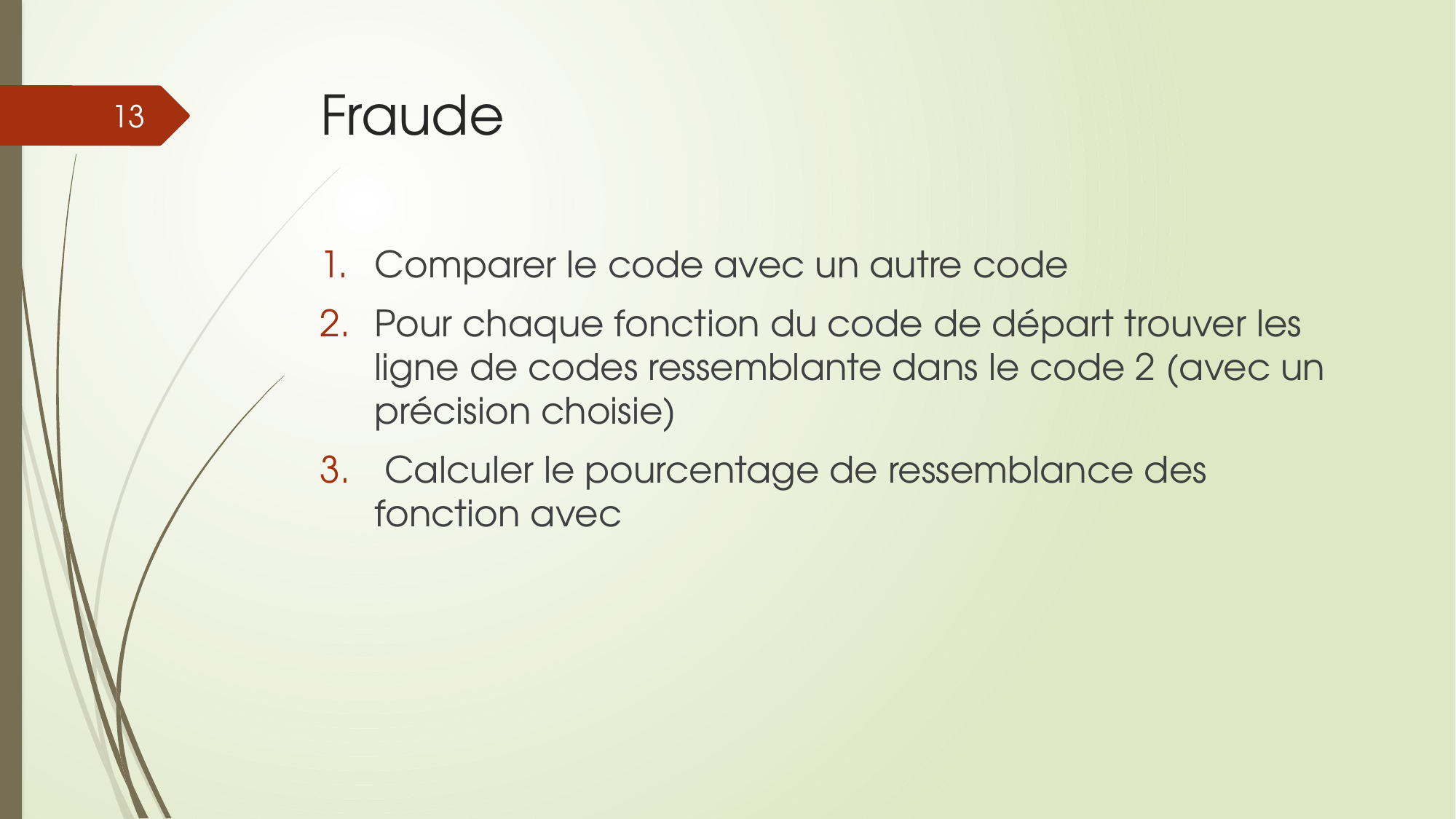

# Fraude
13

Comparer le code avec un autre code
Pour chaque fonction du code de départ trouver les ligne de codes ressemblante dans le code 2 (avec un précision choisie)
 Calculer le pourcentage de ressemblance des fonction avec